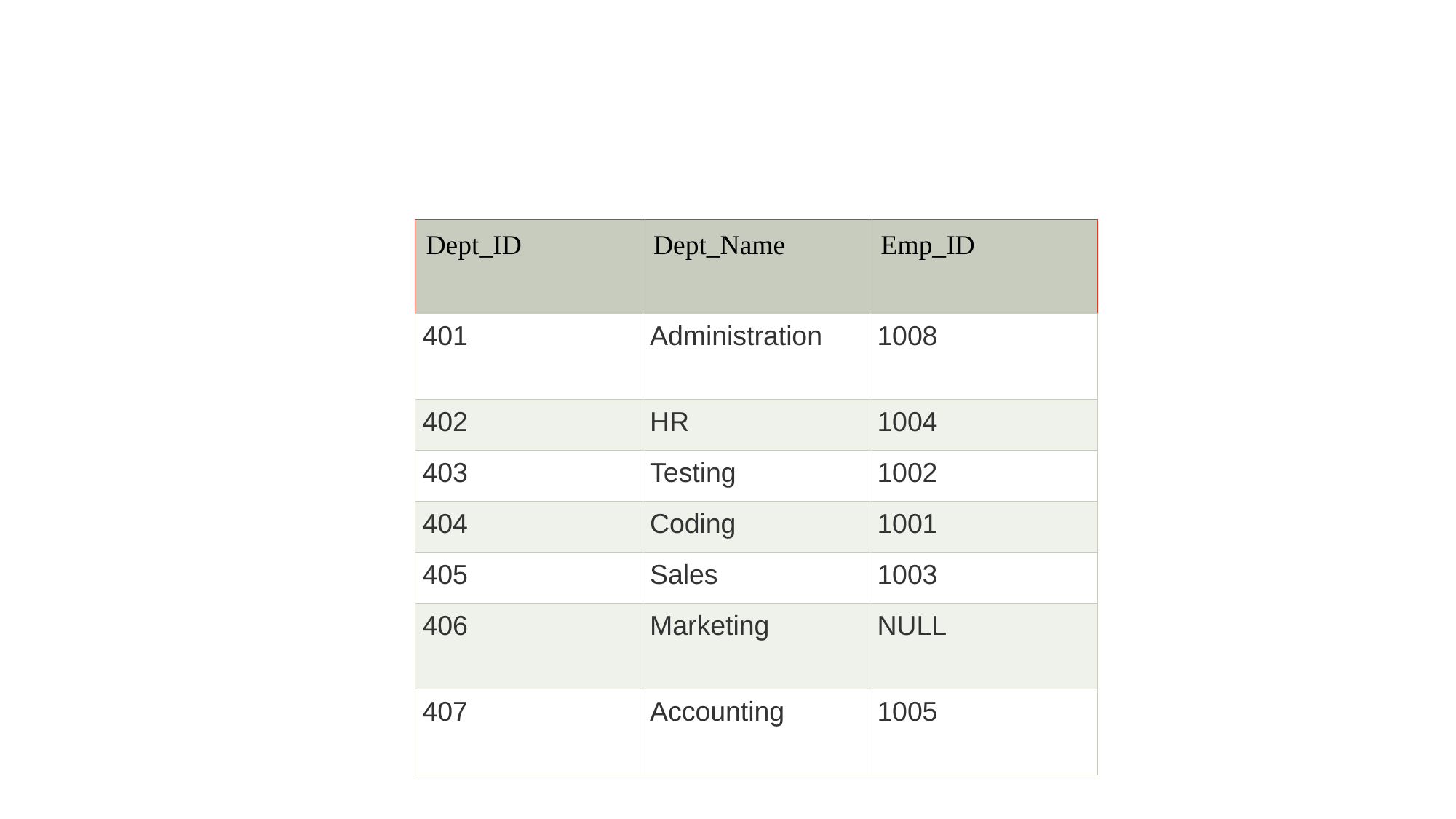

#
| Dept\_ID | Dept\_Name | Emp\_ID |
| --- | --- | --- |
| 401 | Administration | 1008 |
| 402 | HR | 1004 |
| 403 | Testing | 1002 |
| 404 | Coding | 1001 |
| 405 | Sales | 1003 |
| 406 | Marketing | NULL |
| 407 | Accounting | 1005 |